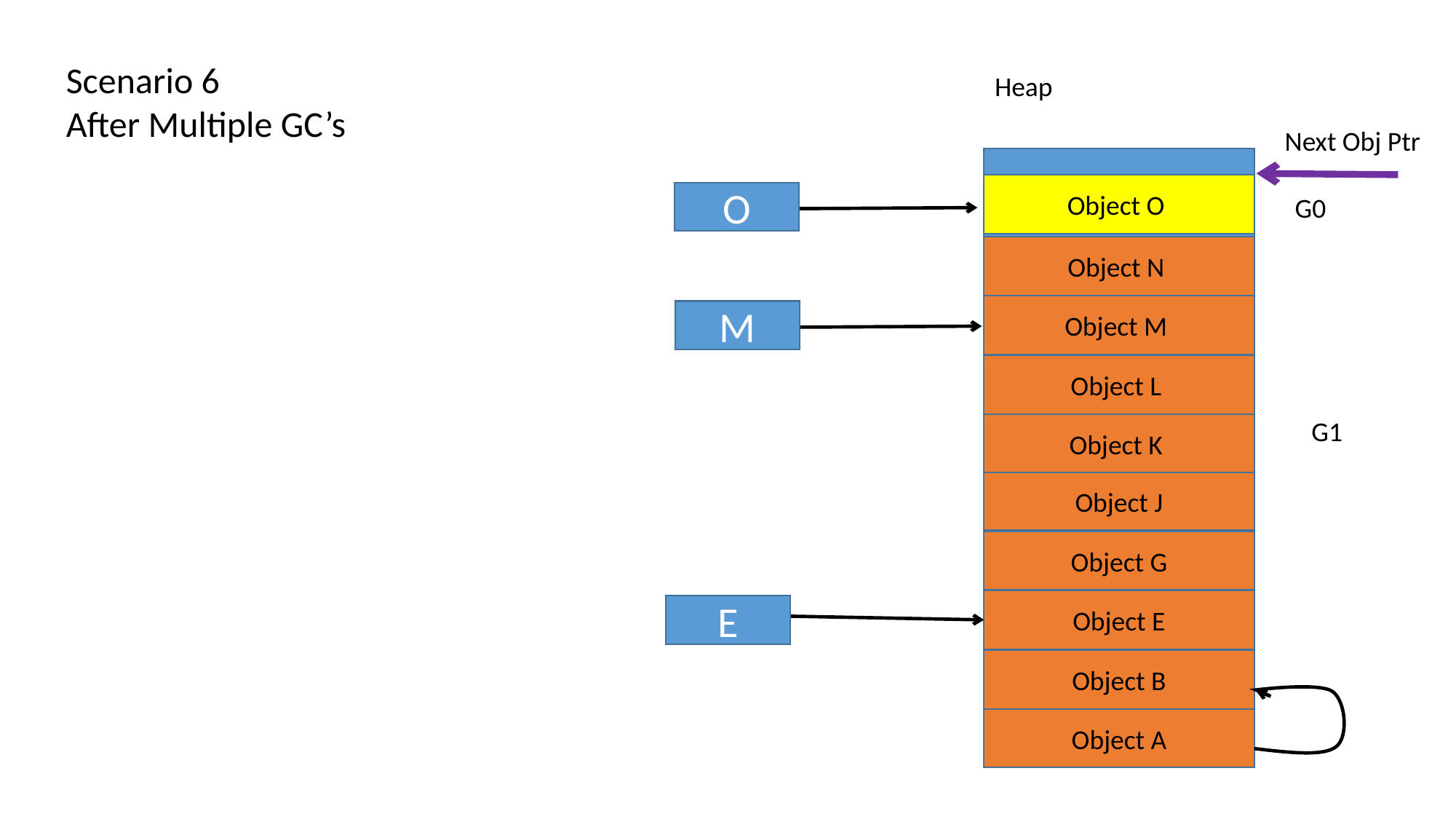

Scenario 6
After Multiple GC’s
Heap
Next Obj Ptr

Object O
O
G0
Object N
Object M
M
Object L
G1
Object K
Object J
Object G
Object E
E
Object B

Object A